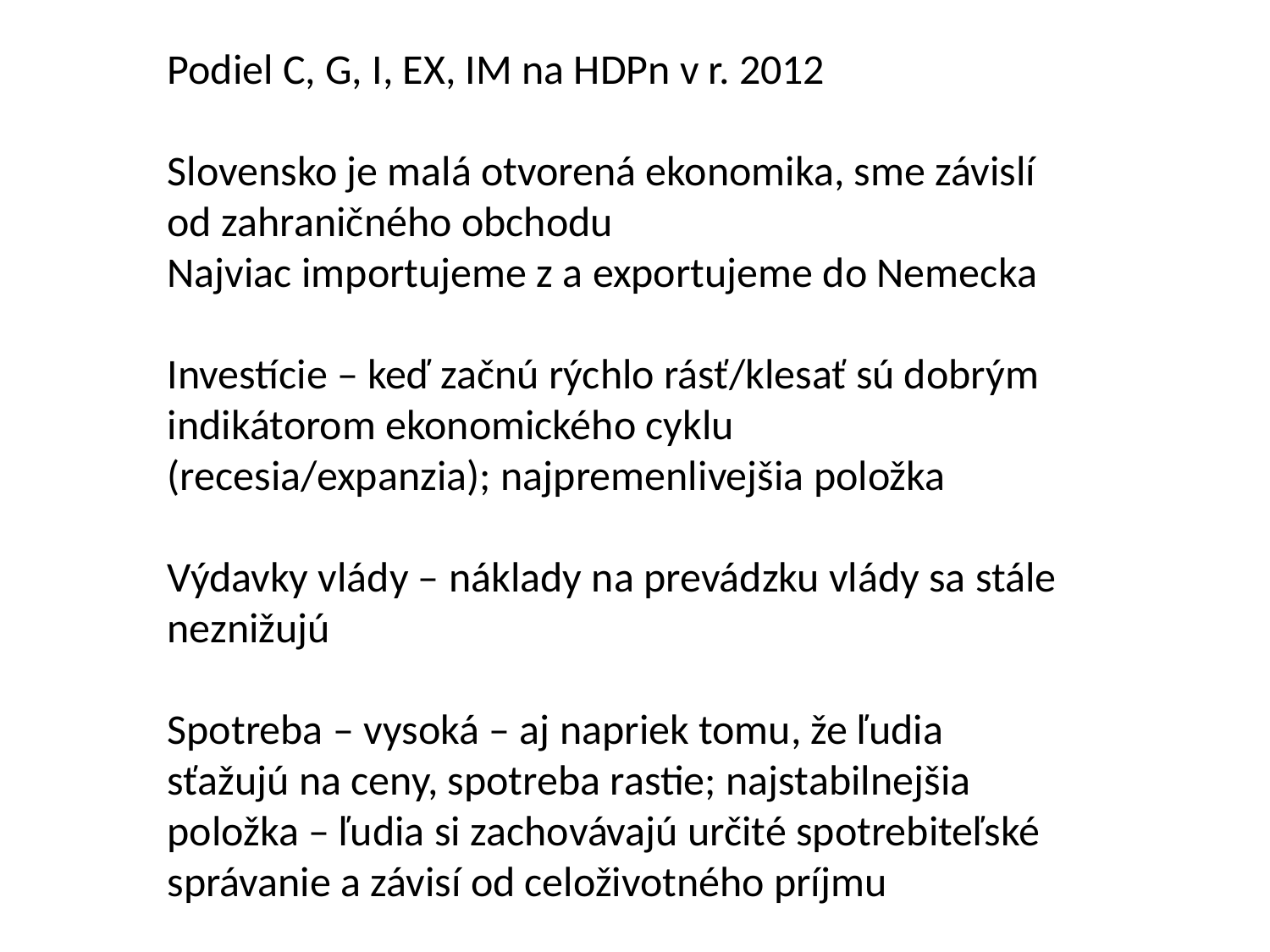

Podiel C, G, I, EX, IM na HDPn v r. 2012

Slovensko je malá otvorená ekonomika, sme závislí od zahraničného obchodu
Najviac importujeme z a exportujeme do Nemecka

Investície – keď začnú rýchlo rásť/klesať sú dobrým indikátorom ekonomického cyklu (recesia/expanzia); najpremenlivejšia položka

Výdavky vlády – náklady na prevádzku vlády sa stále neznižujú

Spotreba – vysoká – aj napriek tomu, že ľudia sťažujú na ceny, spotreba rastie; najstabilnejšia položka – ľudia si zachovávajú určité spotrebiteľské správanie a závisí od celoživotného príjmu